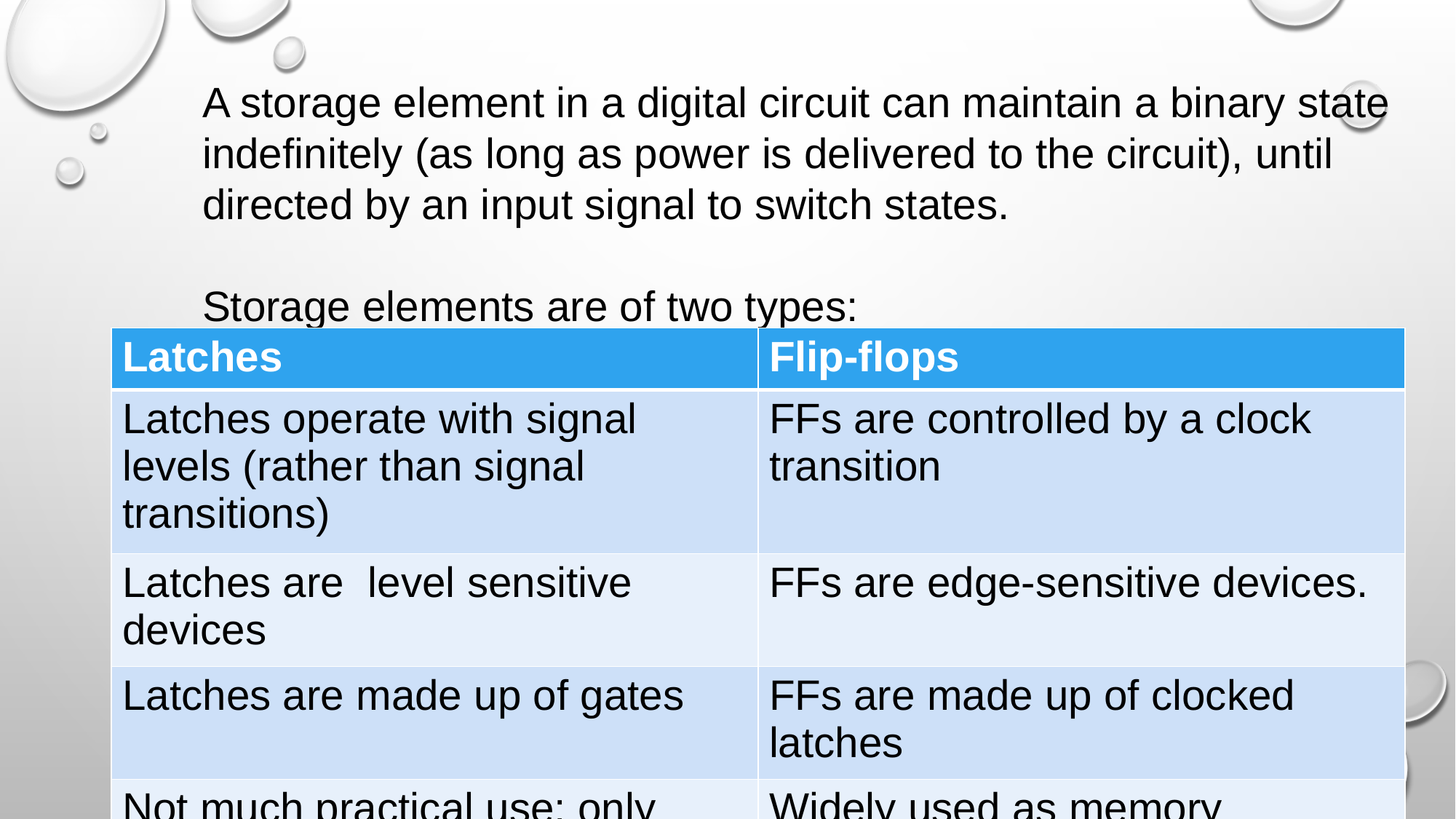

A storage element in a digital circuit can maintain a binary state indefinitely (as long as power is delivered to the circuit), until directed by an input signal to switch states.

Storage elements are of two types:

| Latches | Flip-flops |
| --- | --- |
| Latches operate with signal levels (rather than signal transitions) | FFs are controlled by a clock transition |
| Latches are  level sensitive devices | FFs are edge-sensitive devices. |
| Latches are made up of gates | FFs are made up of clocked latches |
| Not much practical use; only known use is in switch debouncing circuits | Widely used as memory elements and components of sequential circuits |